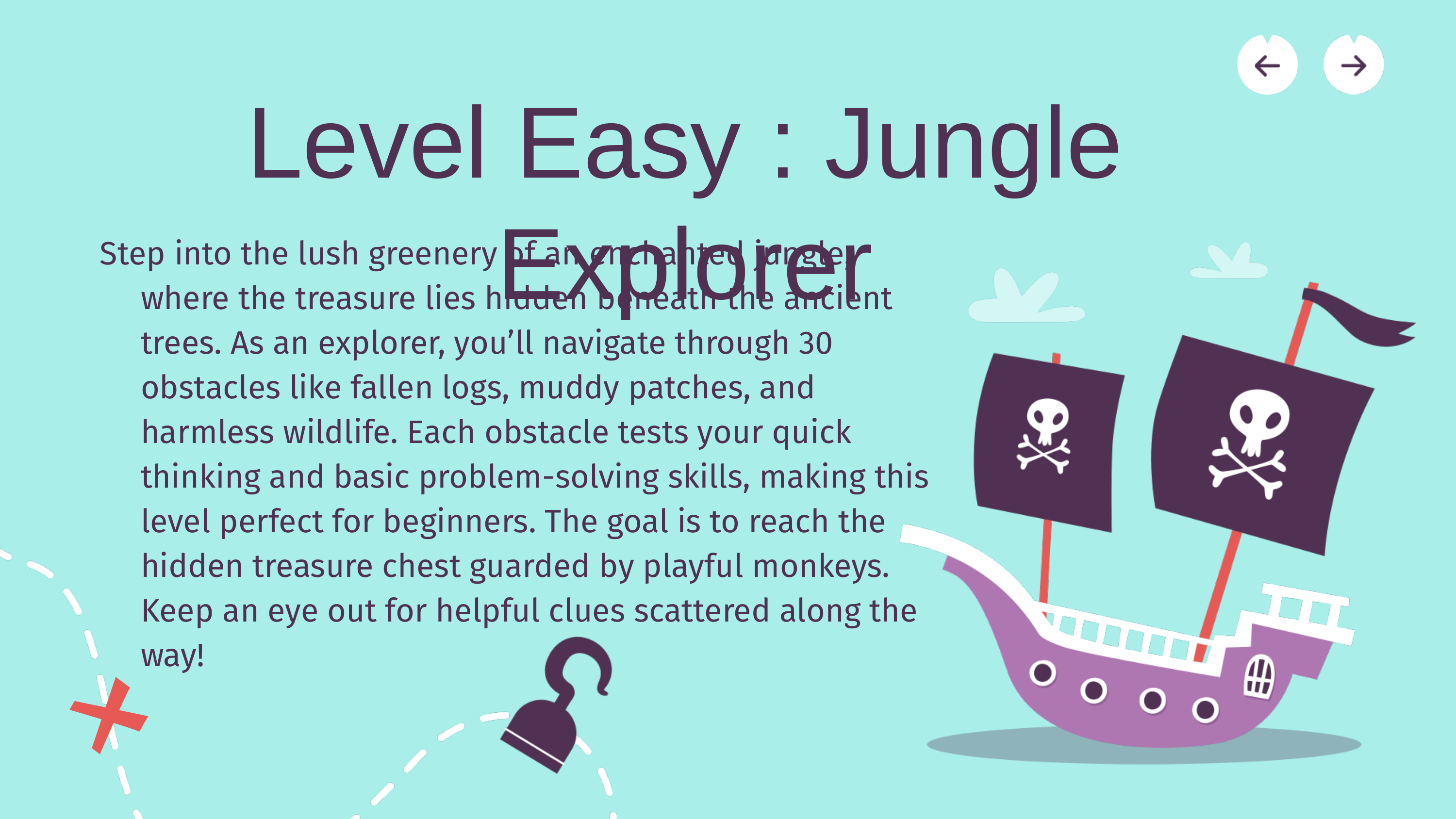

Level Easy : Jungle Explorer
Step into the lush greenery of an enchanted jungle, where the treasure lies hidden beneath the ancient trees. As an explorer, you’ll navigate through 30 obstacles like fallen logs, muddy patches, and harmless wildlife. Each obstacle tests your quick thinking and basic problem-solving skills, making this level perfect for beginners. The goal is to reach the hidden treasure chest guarded by playful monkeys. Keep an eye out for helpful clues scattered along the way!